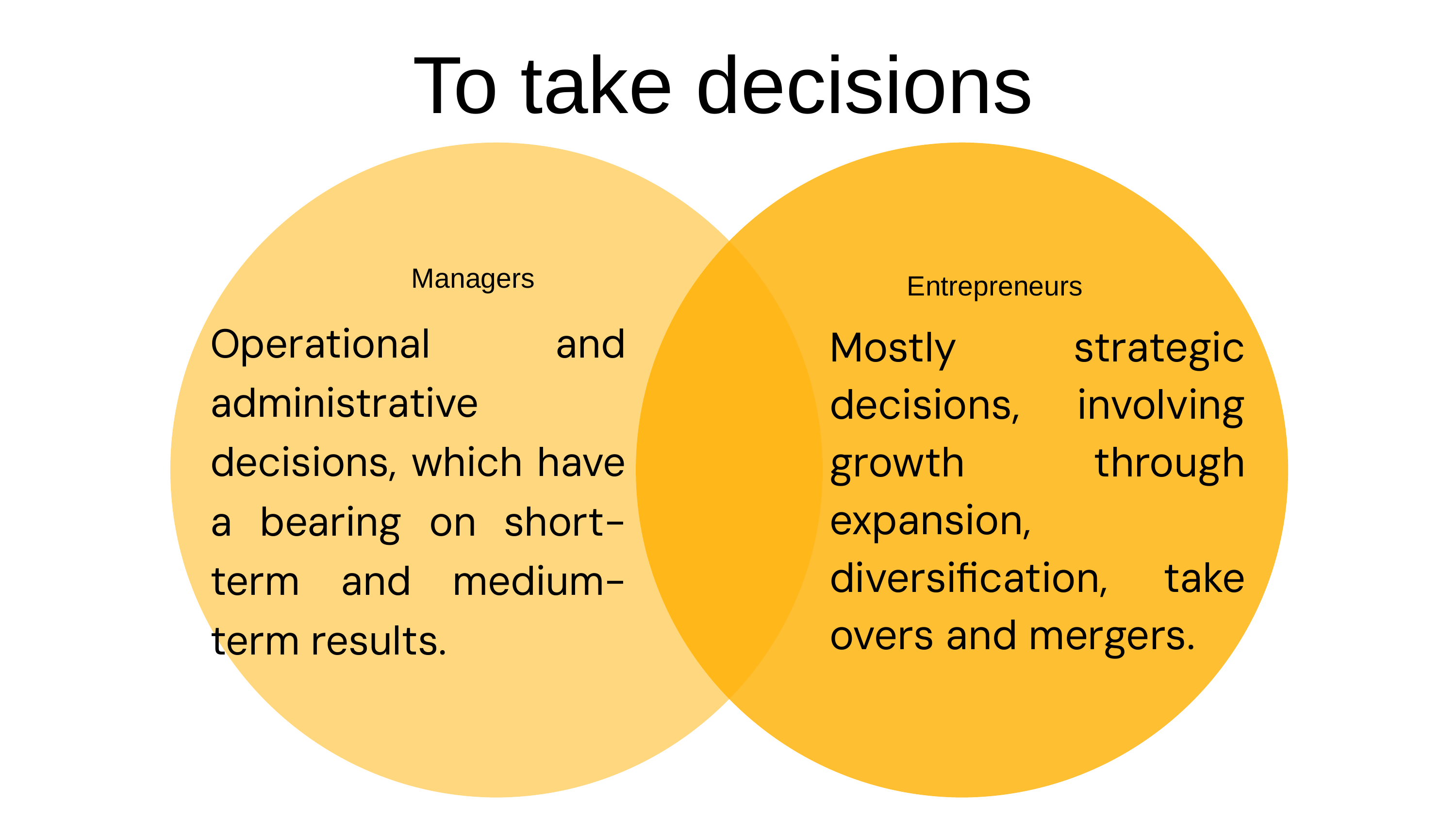

To take decisions

Managers
Entrepreneurs
Operational and administrative decisions, which have a bearing on short-term and medium-term results.
Mostly strategic decisions, involving growth through expansion, diversification, take overs and mergers.